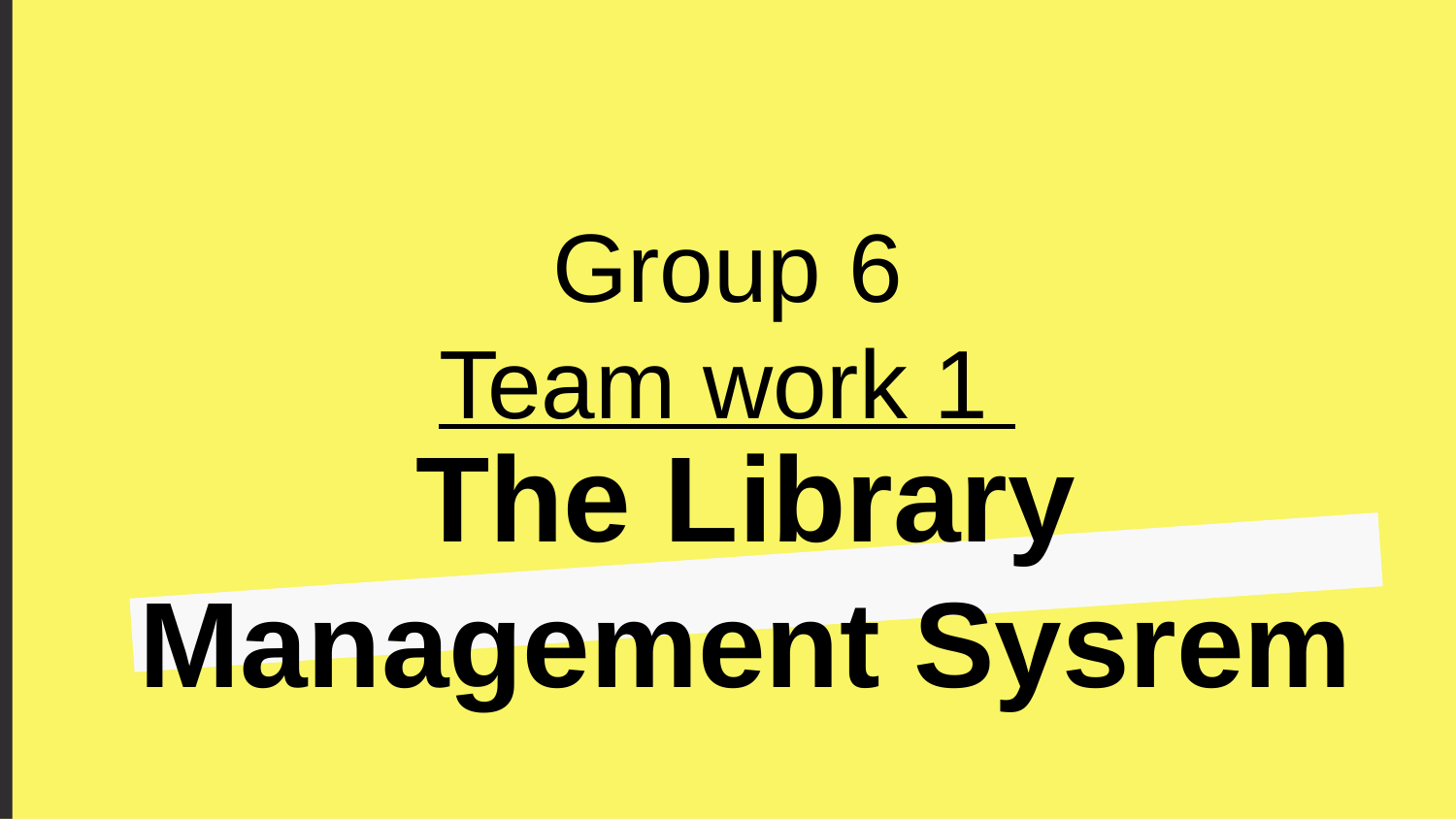

Group 6
Team work 1
# The Library Management Sysrem